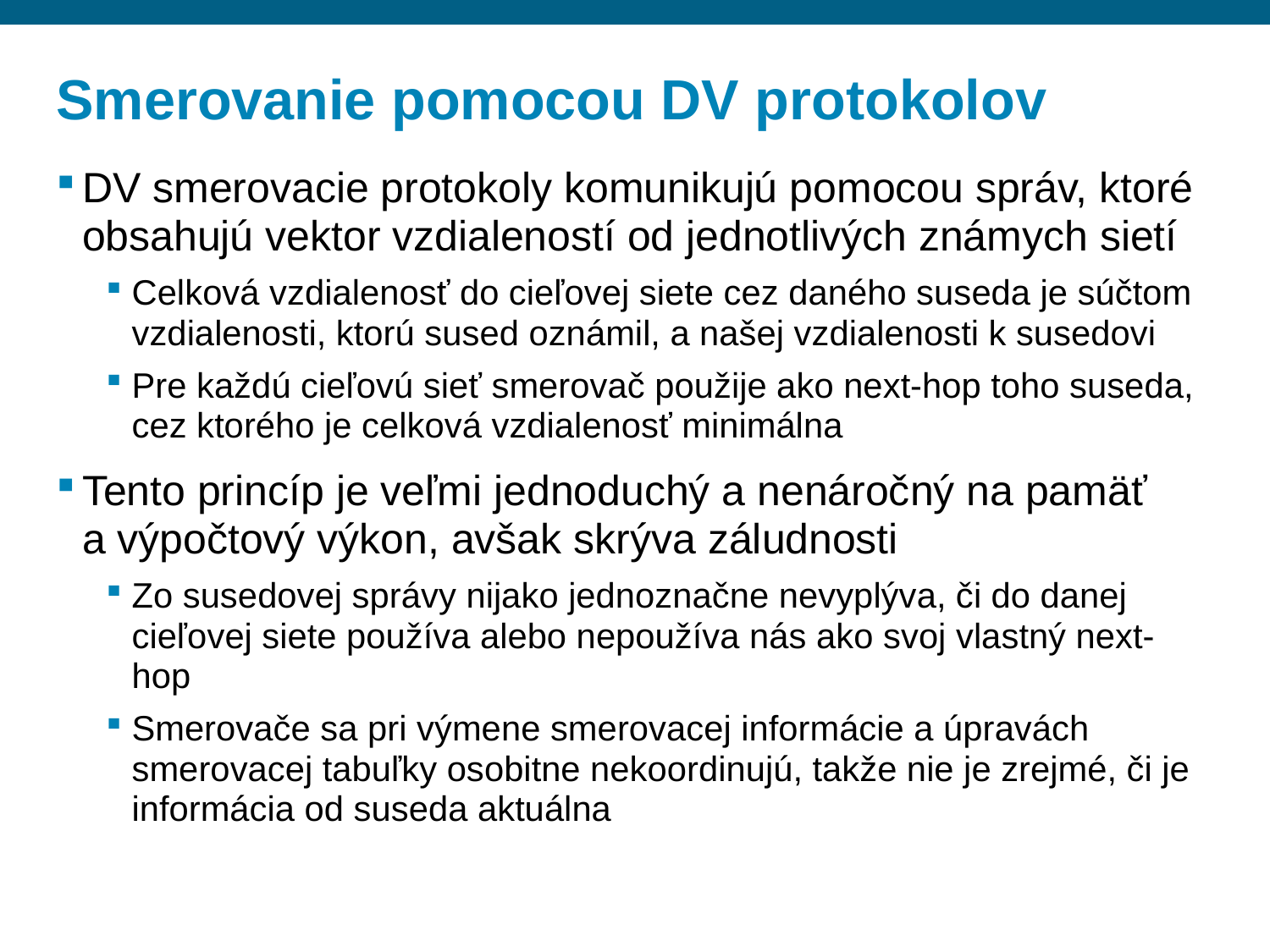

# Smerovanie pomocou DV protokolov
DV smerovacie protokoly komunikujú pomocou správ, ktoré obsahujú vektor vzdialeností od jednotlivých známych sietí
Celková vzdialenosť do cieľovej siete cez daného suseda je súčtom vzdialenosti, ktorú sused oznámil, a našej vzdialenosti k susedovi
Pre každú cieľovú sieť smerovač použije ako next-hop toho suseda, cez ktorého je celková vzdialenosť minimálna
Tento princíp je veľmi jednoduchý a nenáročný na pamäť a výpočtový výkon, avšak skrýva záludnosti
Zo susedovej správy nijako jednoznačne nevyplýva, či do danej cieľovej siete používa alebo nepoužíva nás ako svoj vlastný next-hop
Smerovače sa pri výmene smerovacej informácie a úpravách smerovacej tabuľky osobitne nekoordinujú, takže nie je zrejmé, či je informácia od suseda aktuálna